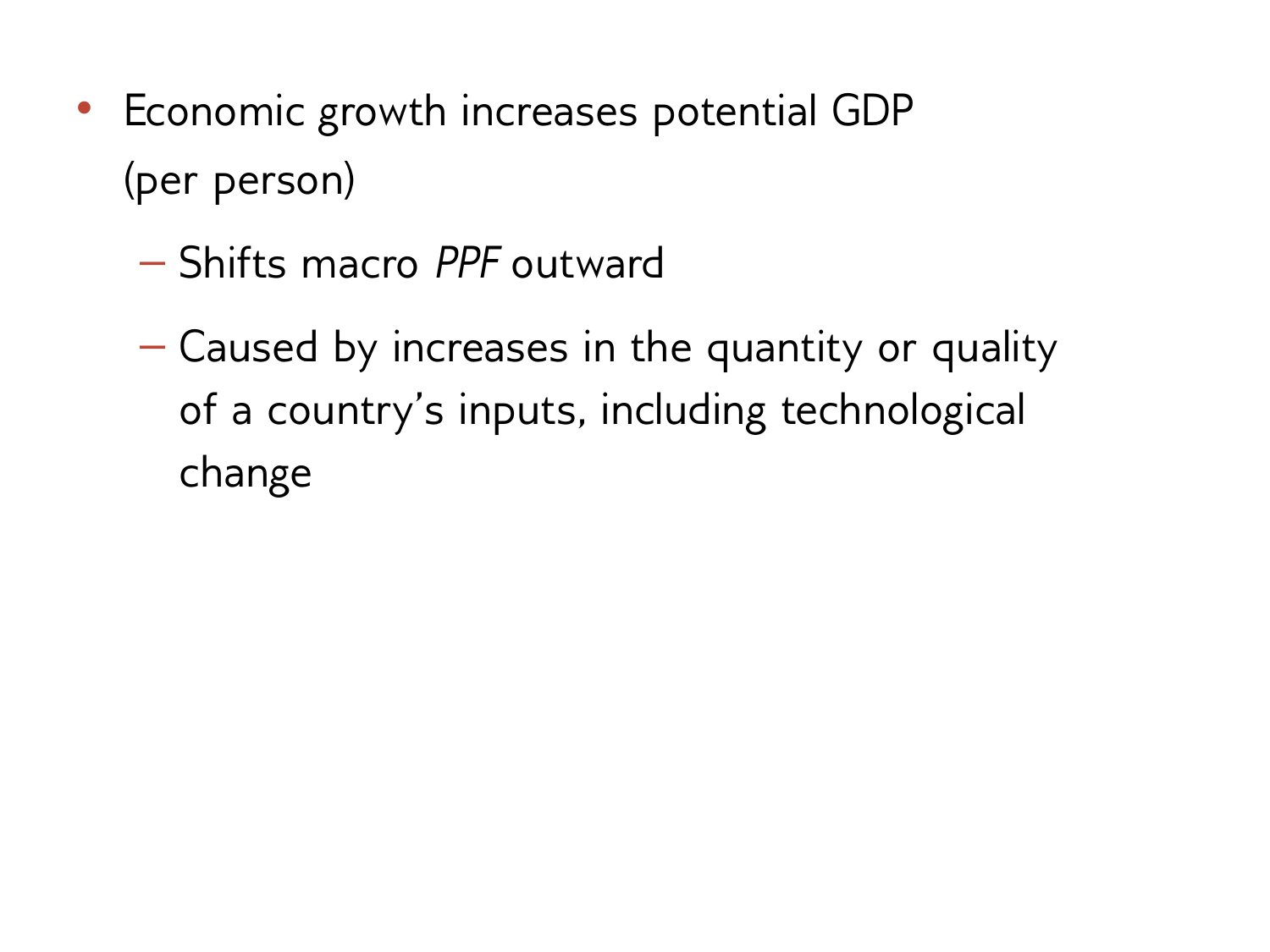

Economic growth increases potential GDP
(per person)
Shifts macro PPF outward
Caused by increases in the quantity or quality of a country’s inputs, including technological change